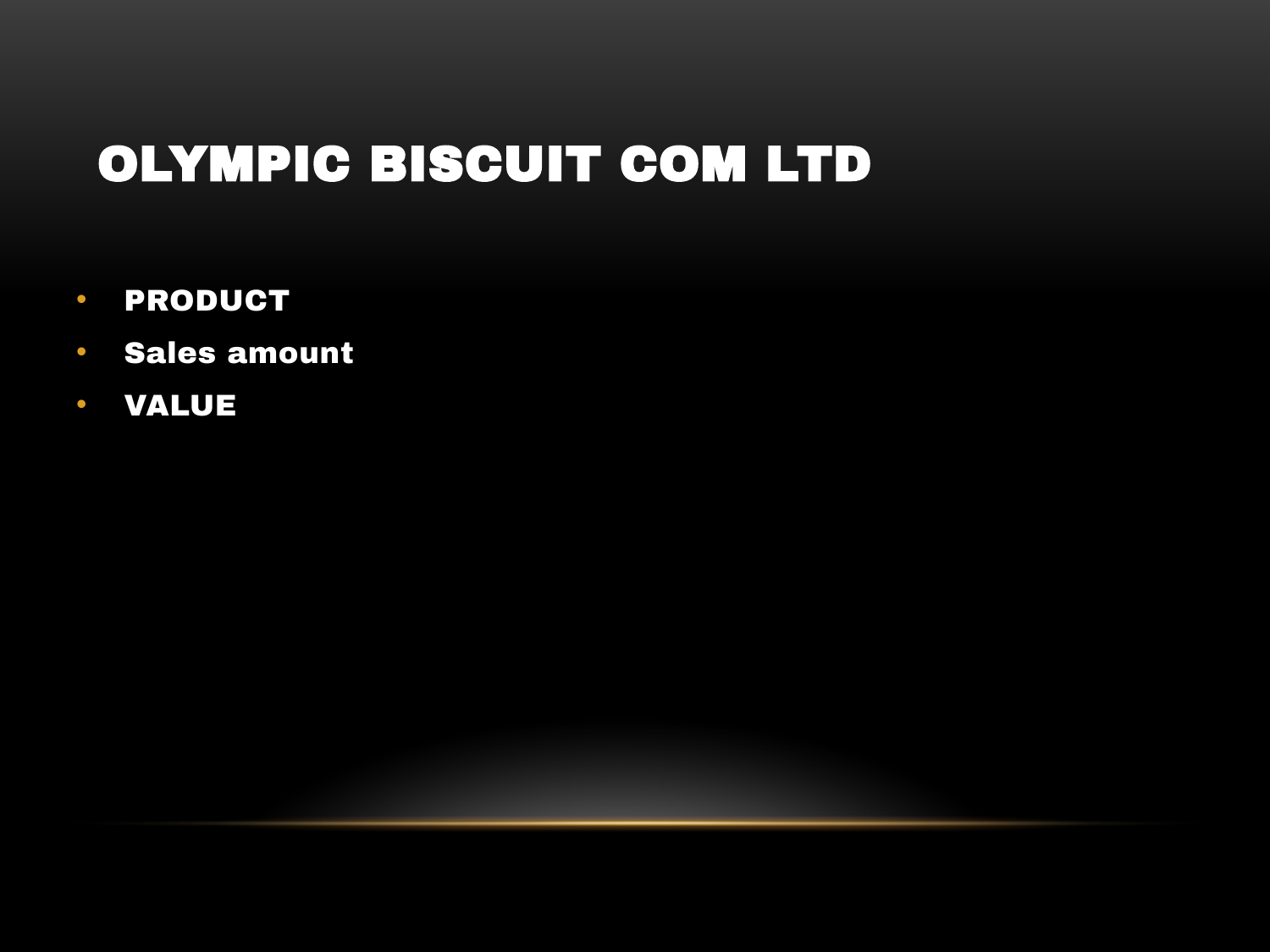

# OLYMPIC BISCUIT COM LTD

PRODUCT
Sales amount
VALUE